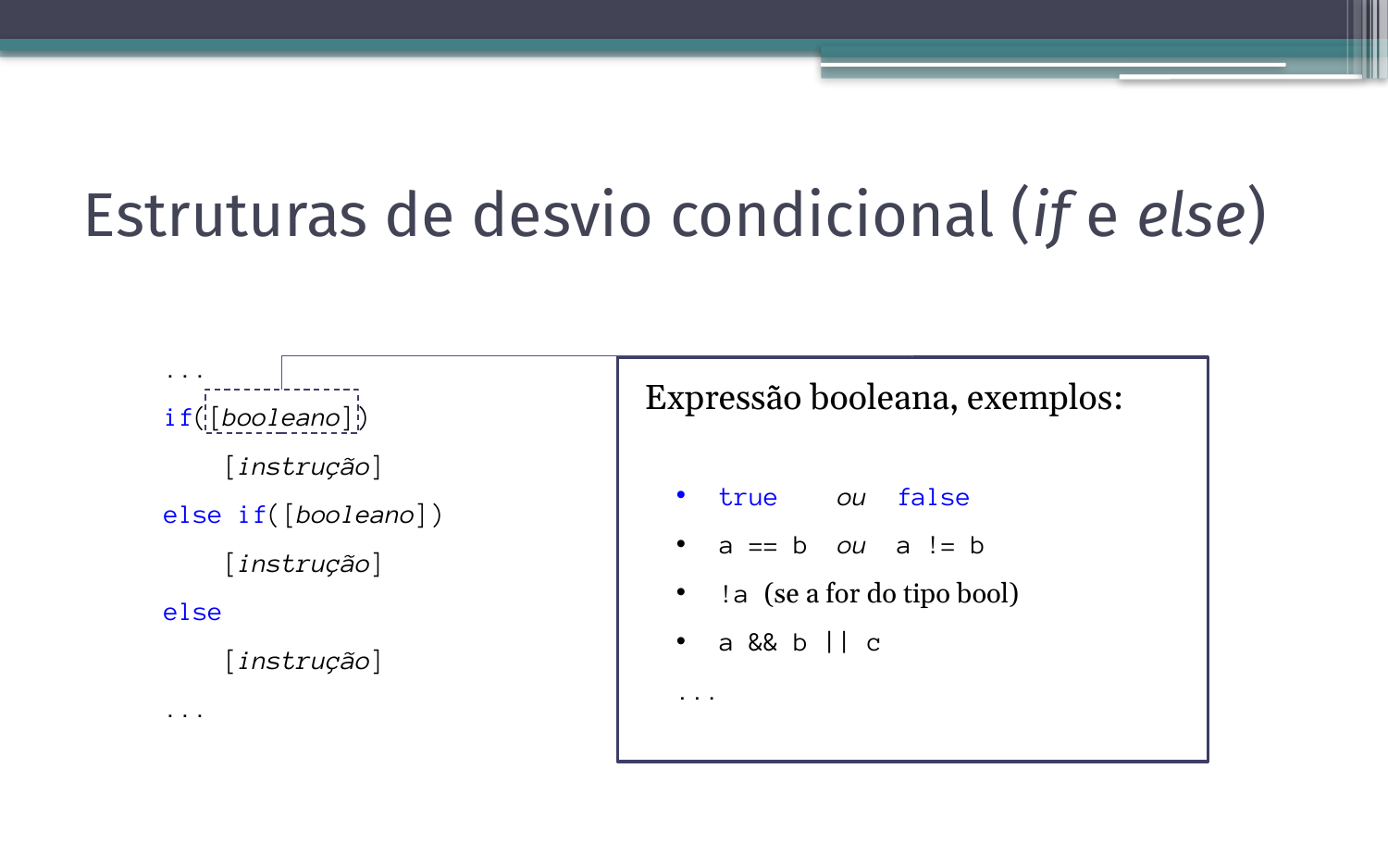

# Estruturas de desvio condicional (if e else)
...
if([booleano])
    [instrução]
else if([booleano])
    [instrução]
else
    [instrução]
...

Expressão booleana, exemplos:

true    ou  false
a == b  ou  a != b
!a (se a for do tipo bool)
a && b || c
...